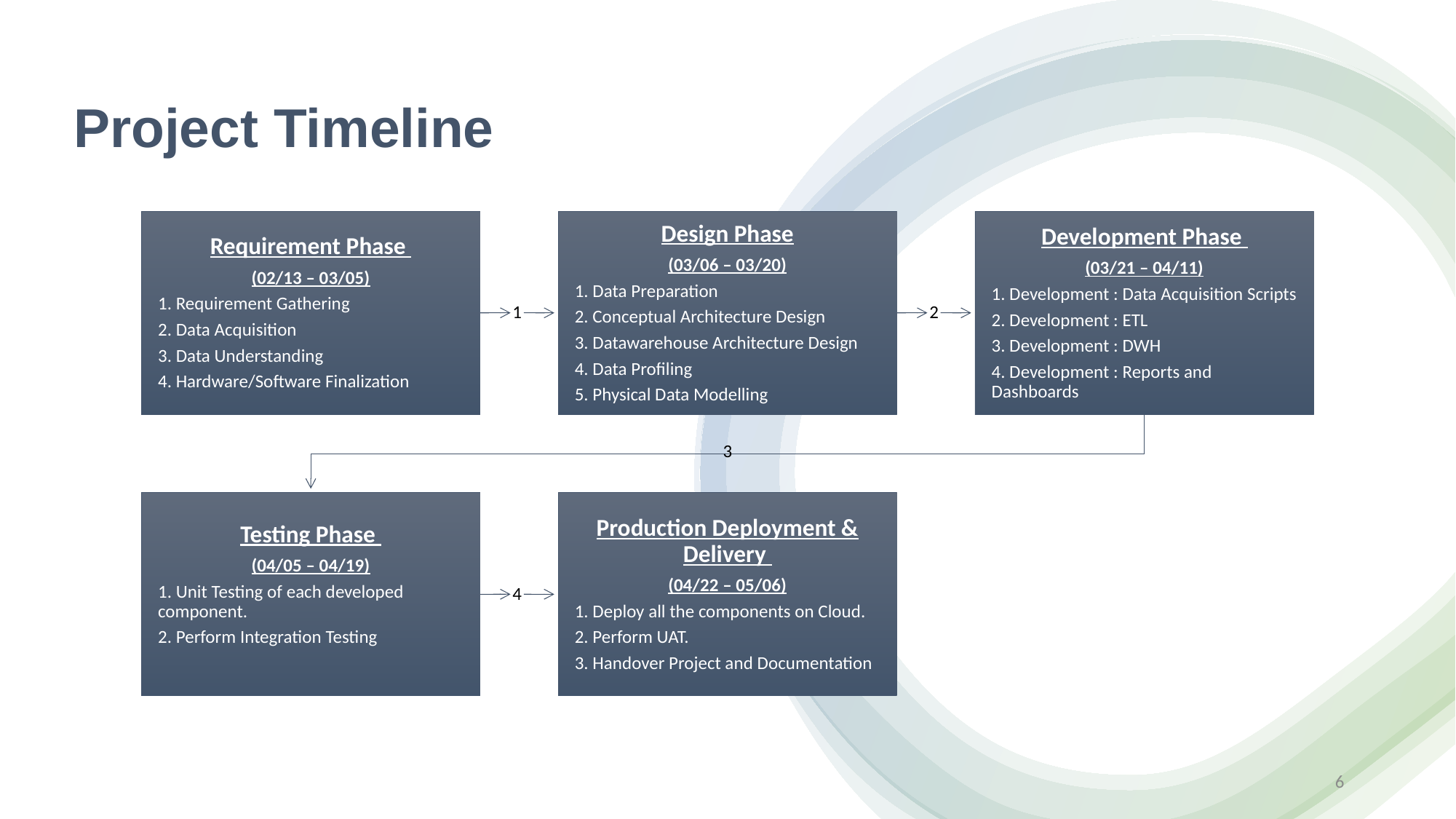

# Project Timeline

1
Requirement Phase
(02/13 – 03/05)
1. Requirement Gathering
2. Data Acquisition
3. Data Understanding
4. Hardware/Software Finalization
2
Design Phase
(03/06 – 03/20)
1. Data Preparation
2. Conceptual Architecture Design
3. Datawarehouse Architecture Design
4. Data Profiling
5. Physical Data Modelling
3
Development Phase
(03/21 – 04/11)
1. Development : Data Acquisition Scripts
2. Development : ETL
3. Development : DWH
4. Development : Reports and Dashboards
4
Testing Phase
(04/05 – 04/19)
1. Unit Testing of each developed component.
2. Perform Integration Testing
Production Deployment & Delivery
(04/22 – 05/06)
1. Deploy all the components on Cloud.
2. Perform UAT.
3. Handover Project and Documentation
6